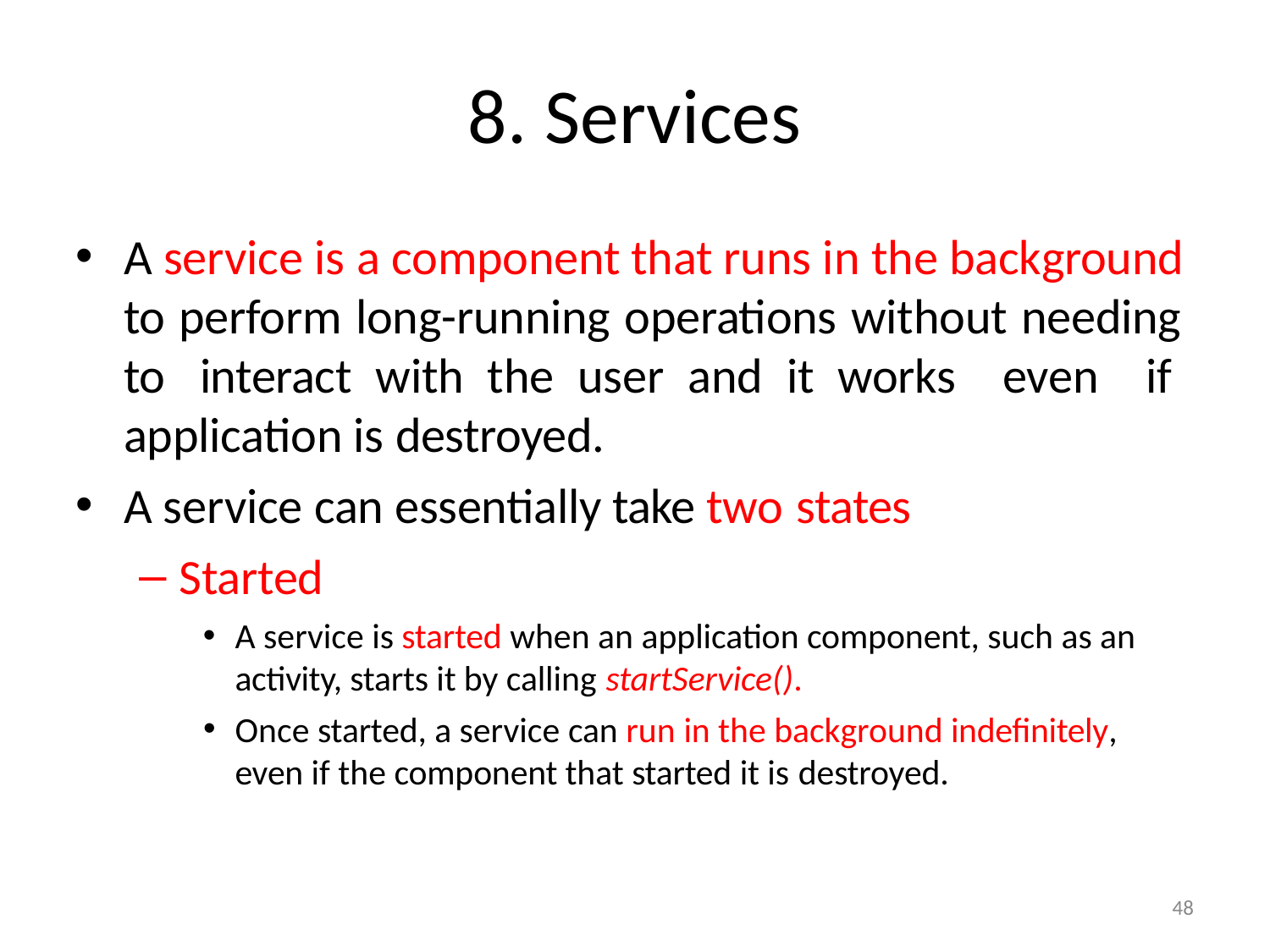

# 8. Services
A service is a component that runs in the background  to perform long-running operations without needing  to interact with the user and it works  even  if  application is destroyed.
A service can essentially take two states
Started
A service is started when an application component, such as an  activity, starts it by calling startService().
Once started, a service can run in the background indefinitely,  even if the component that started it is destroyed.
48